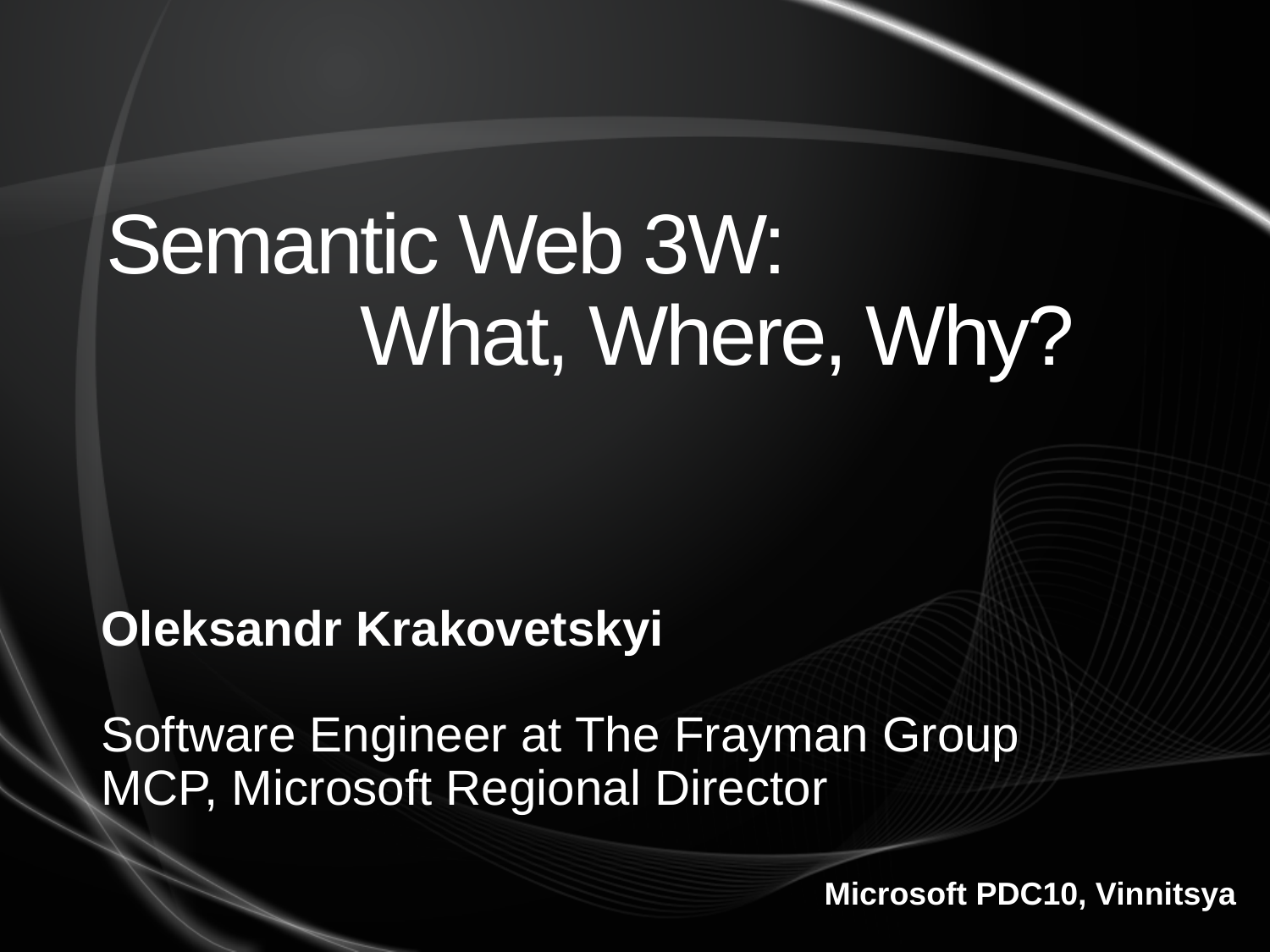

# Semantic Web 3W: What, Where, Why?
Oleksandr Krakovetskyi

Software Engineer at The Frayman Group
MCP, Microsoft Regional Director
Microsoft PDC10, Vinnitsya